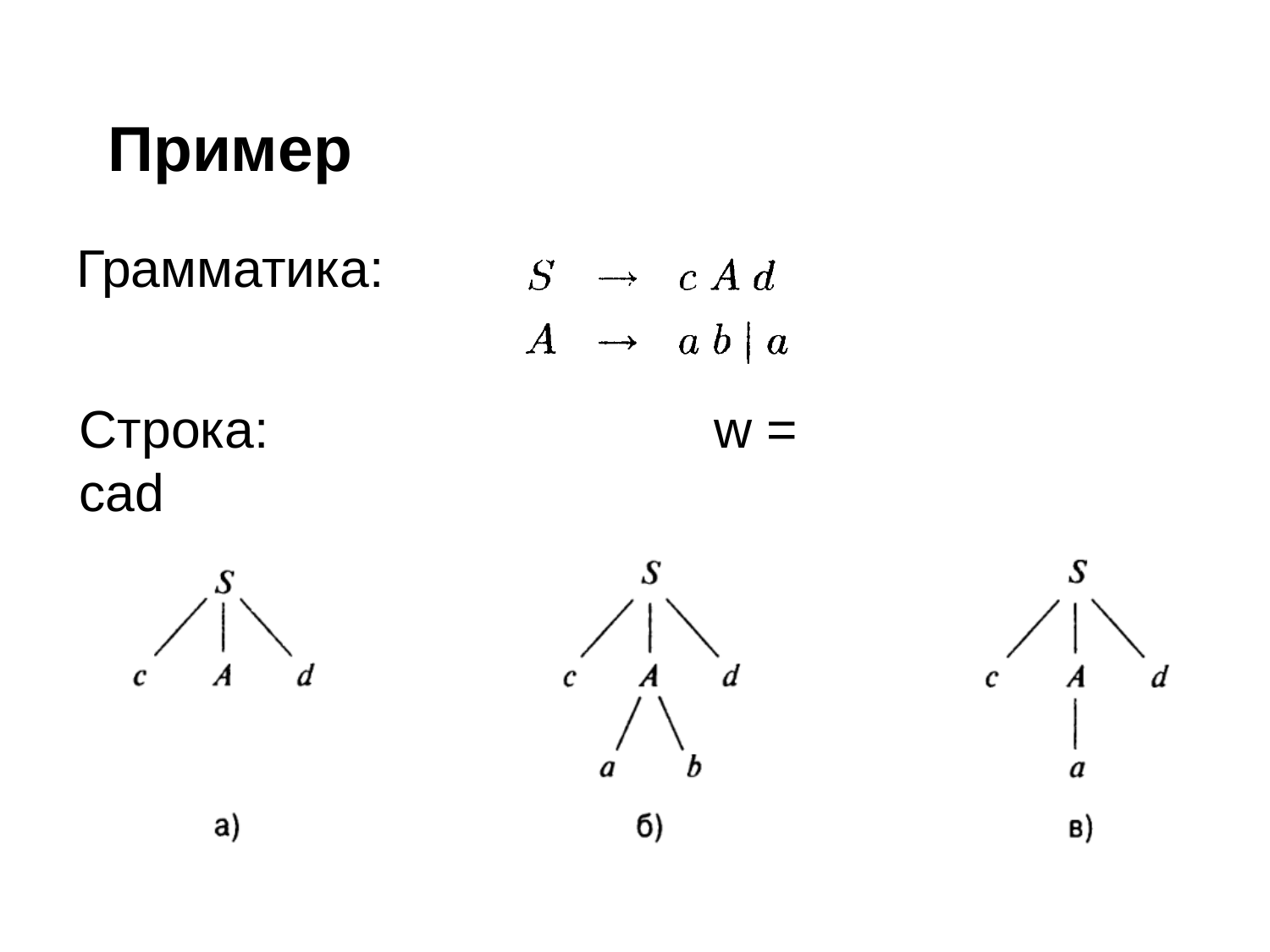

# Пример
Грамматика:

Строка: 				w = cad